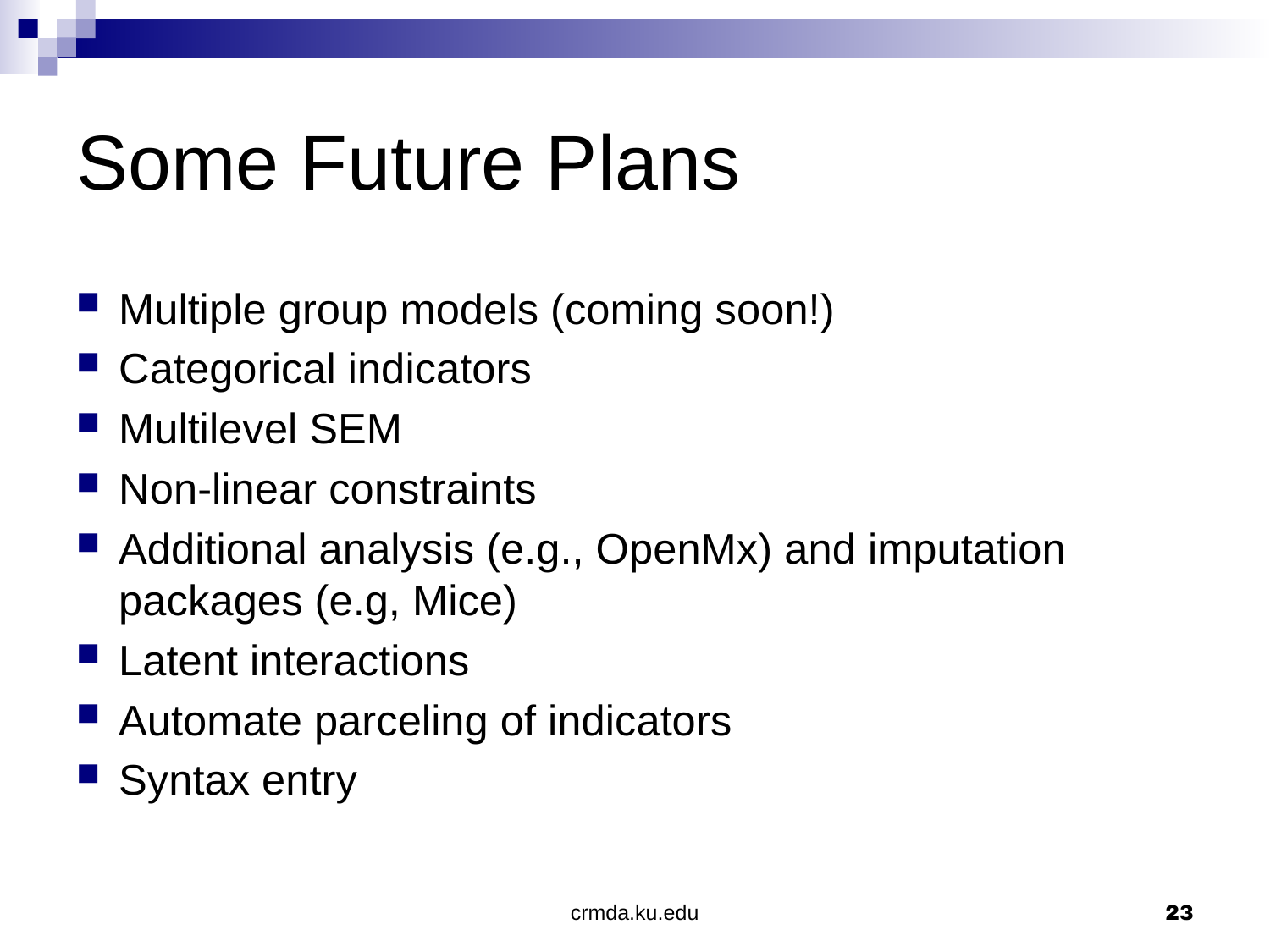

# Some Future Plans
Multiple group models (coming soon!)
Categorical indicators
Multilevel SEM
Non-linear constraints
Additional analysis (e.g., OpenMx) and imputation packages (e.g, Mice)
Latent interactions
Automate parceling of indicators
Syntax entry
crmda.ku.edu
23